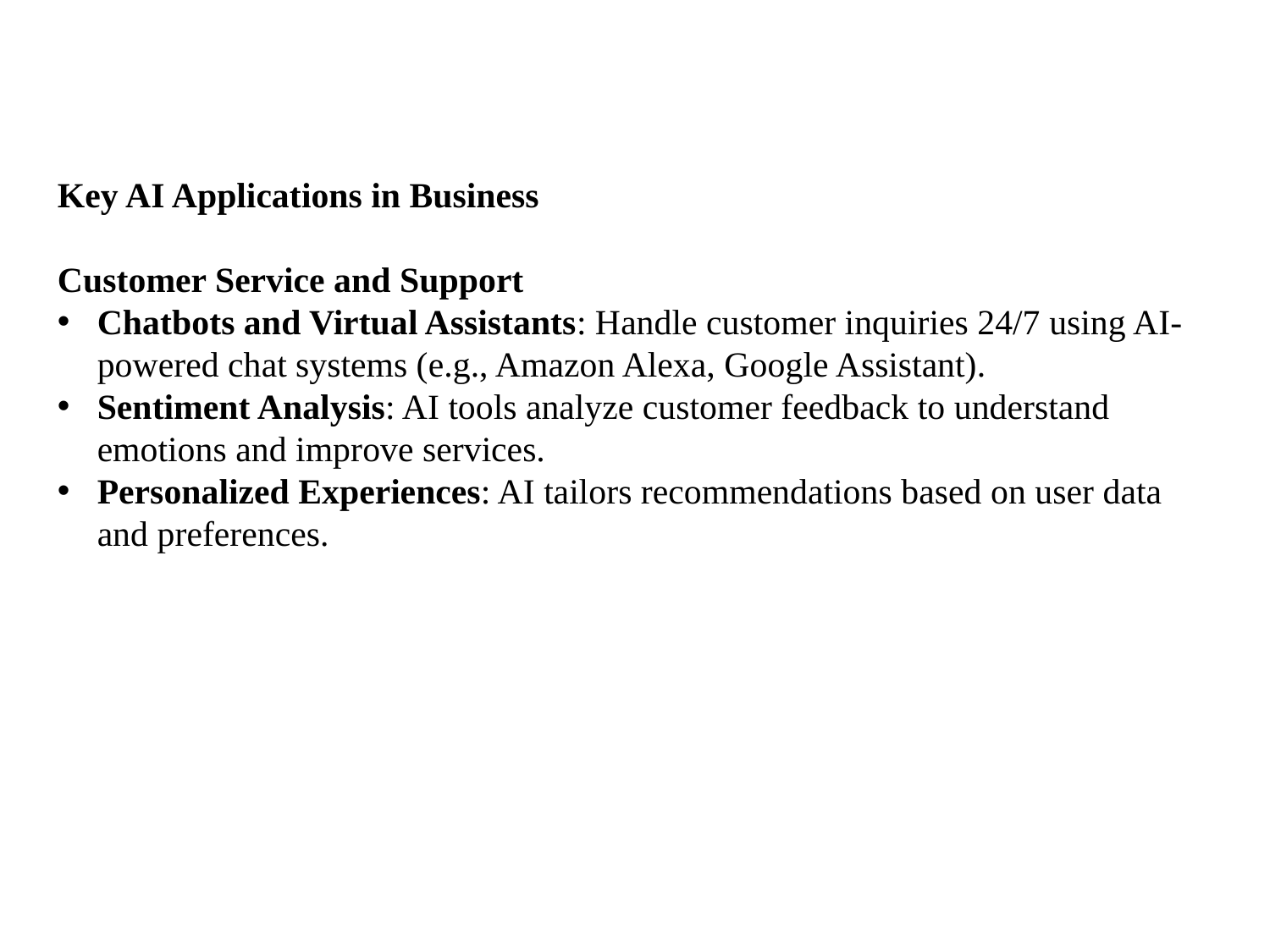

Key AI Applications in Business

Customer Service and Support
Chatbots and Virtual Assistants: Handle customer inquiries 24/7 using AI-powered chat systems (e.g., Amazon Alexa, Google Assistant).
Sentiment Analysis: AI tools analyze customer feedback to understand emotions and improve services.
Personalized Experiences: AI tailors recommendations based on user data and preferences.